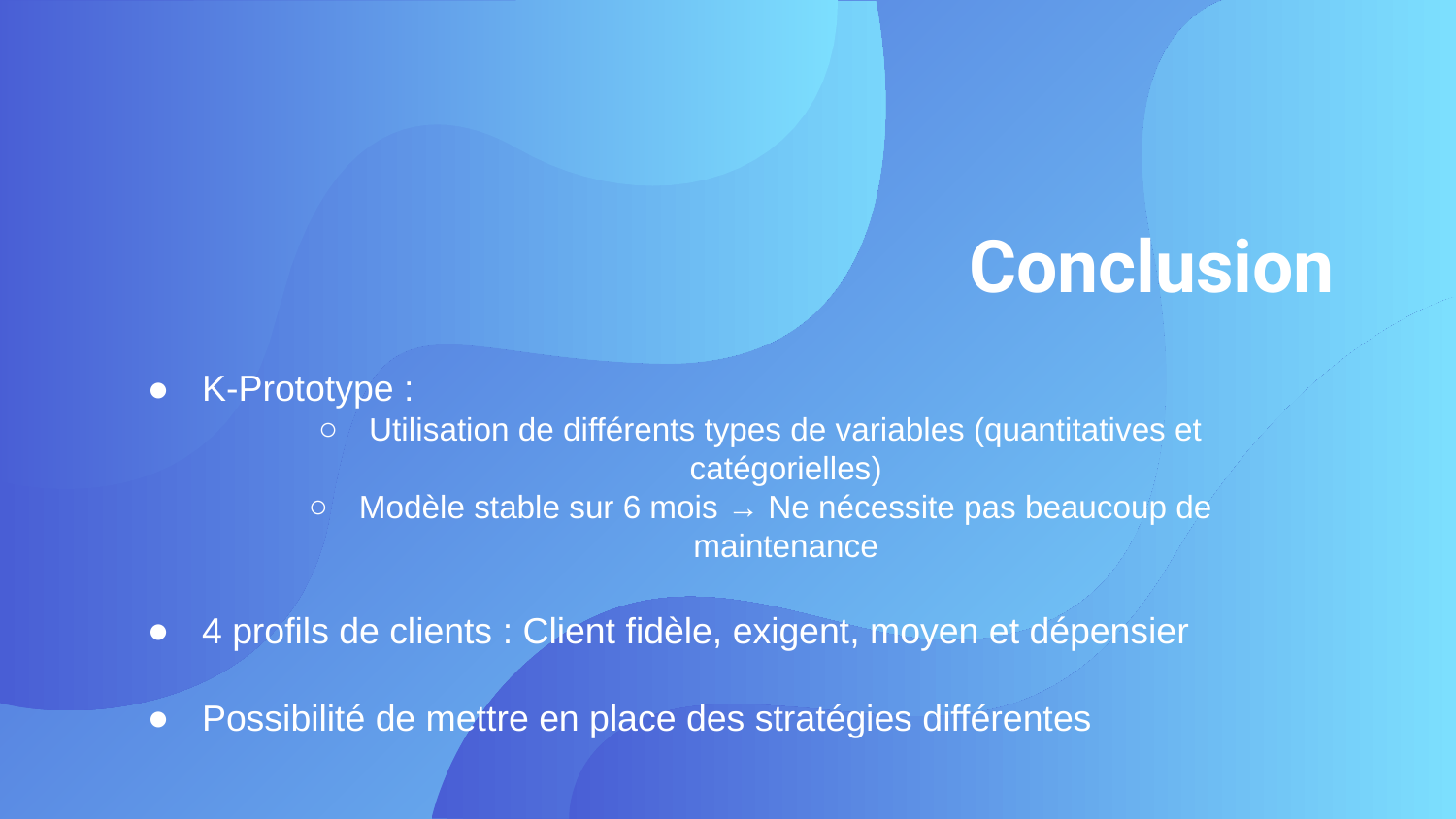

# Conclusion
K-Prototype :
Utilisation de différents types de variables (quantitatives et catégorielles)
Modèle stable sur 6 mois → Ne nécessite pas beaucoup de maintenance

4 profils de clients : Client fidèle, exigent, moyen et dépensier

Possibilité de mettre en place des stratégies différentes